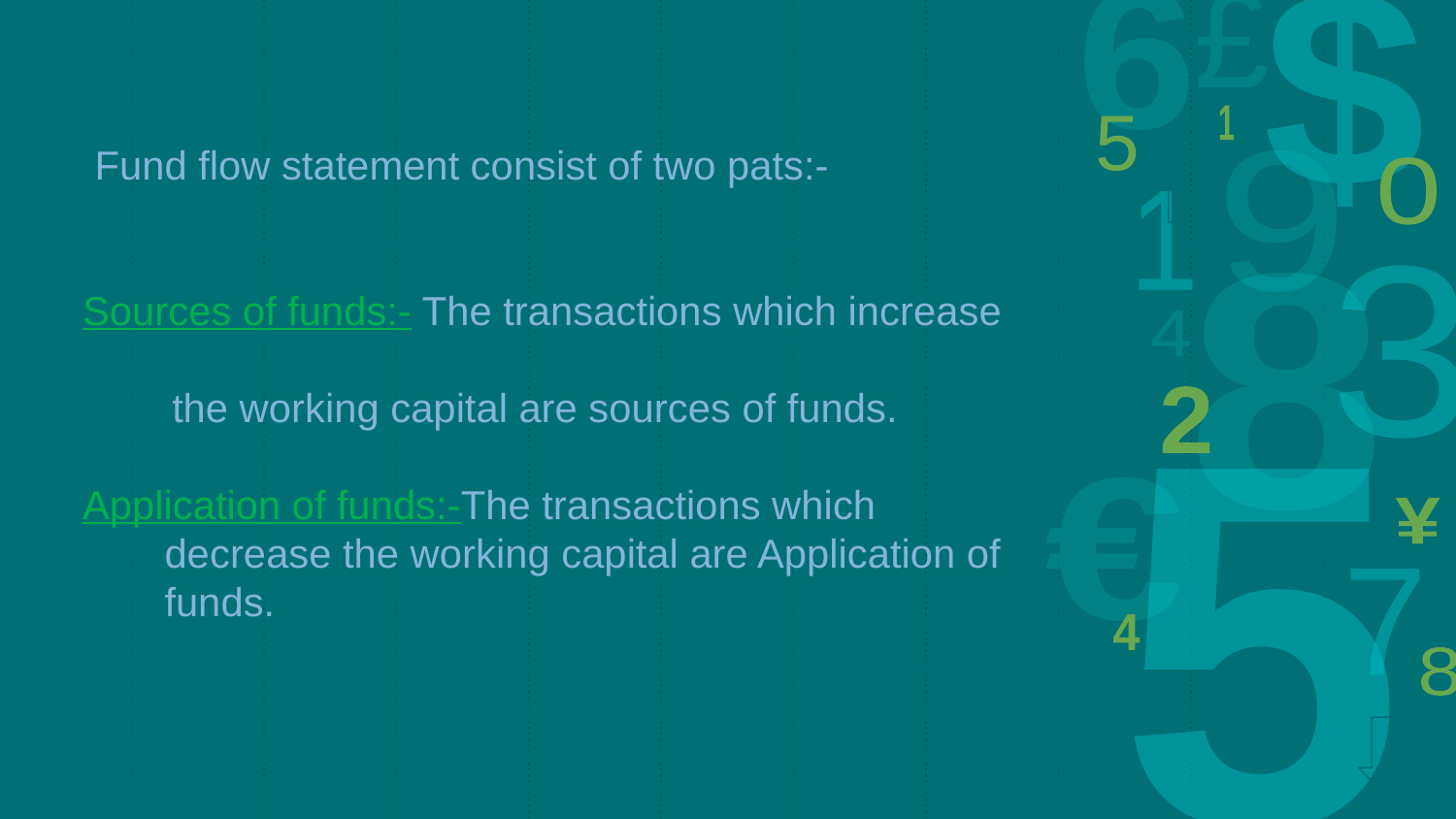

14
Fund flow statement consist of two pats:-

Sources of funds:- The transactions which increase
        the working capital are sources of funds.

Application of funds:-The transactions which decrease the working capital are Application of funds.